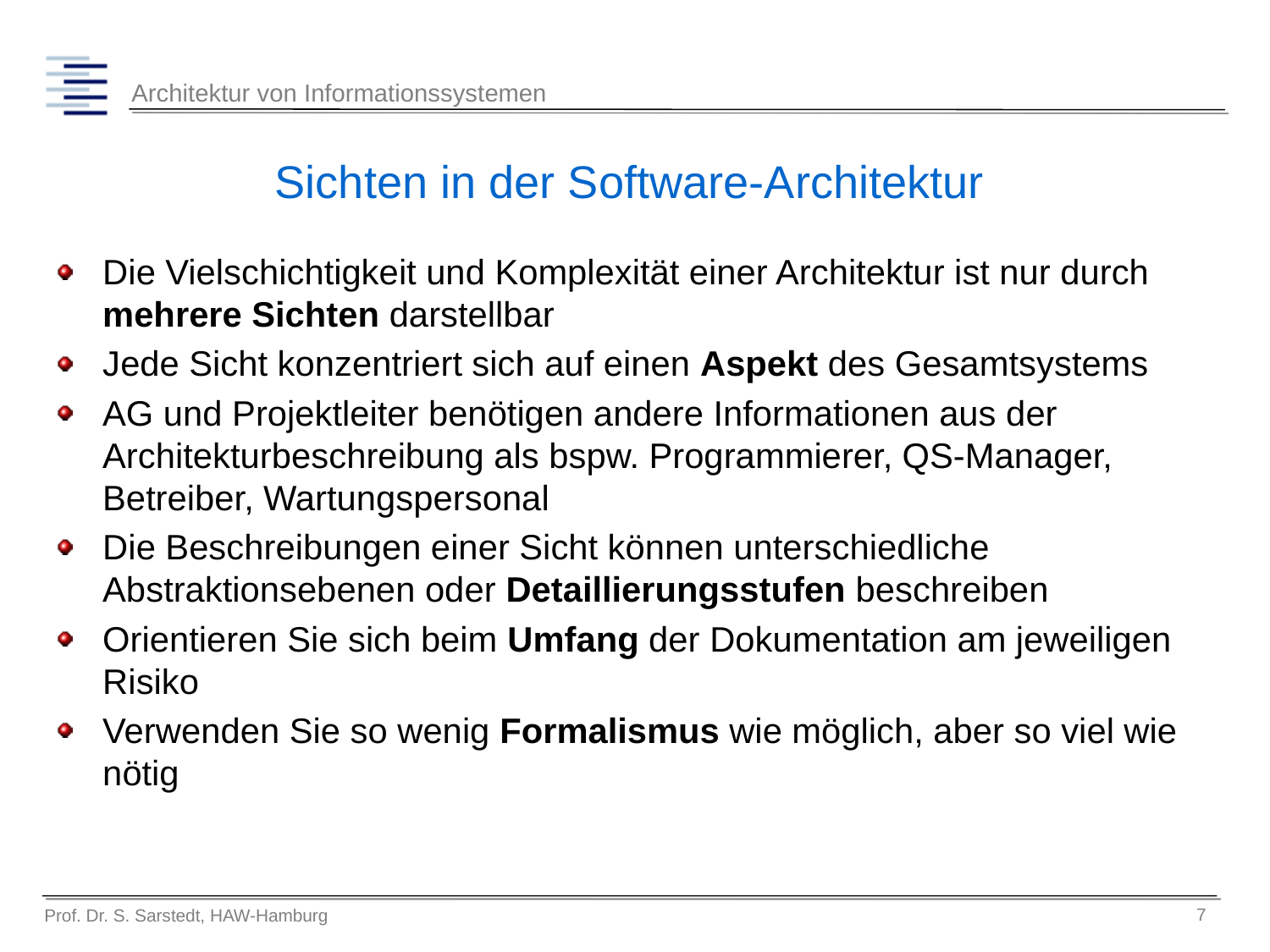

# Sichten in der Software-Architektur
Die Vielschichtigkeit und Komplexität einer Architektur ist nur durch mehrere Sichten darstellbar
Jede Sicht konzentriert sich auf einen Aspekt des Gesamtsystems
AG und Projektleiter benötigen andere Informationen aus der Architekturbeschreibung als bspw. Programmierer, QS-Manager, Betreiber, Wartungspersonal
Die Beschreibungen einer Sicht können unterschiedliche Abstraktionsebenen oder Detaillierungsstufen beschreiben
Orientieren Sie sich beim Umfang der Dokumentation am jeweiligen Risiko
Verwenden Sie so wenig Formalismus wie möglich, aber so viel wie nötig